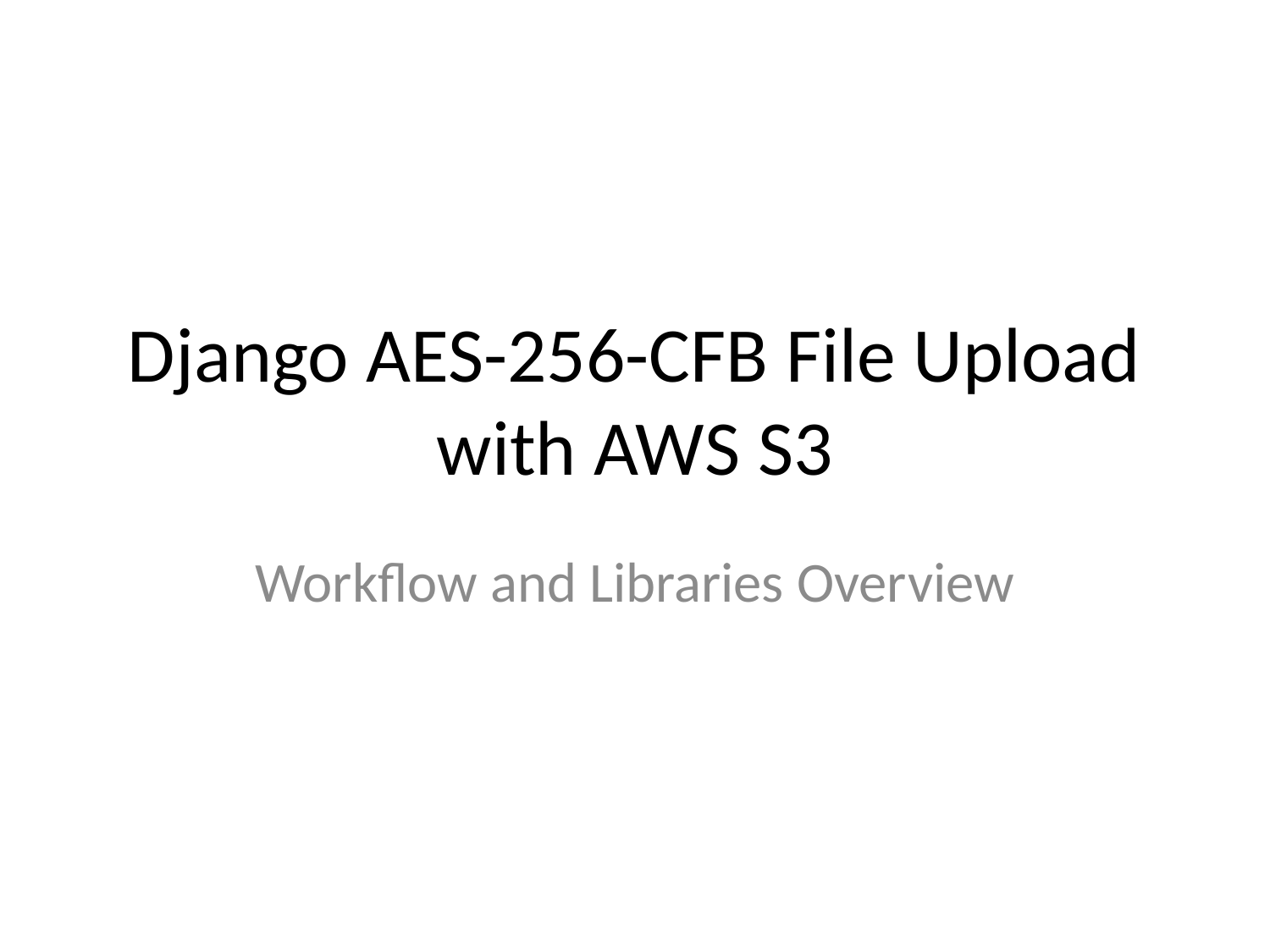

# Django AES-256-CFB File Upload with AWS S3
Workflow and Libraries Overview